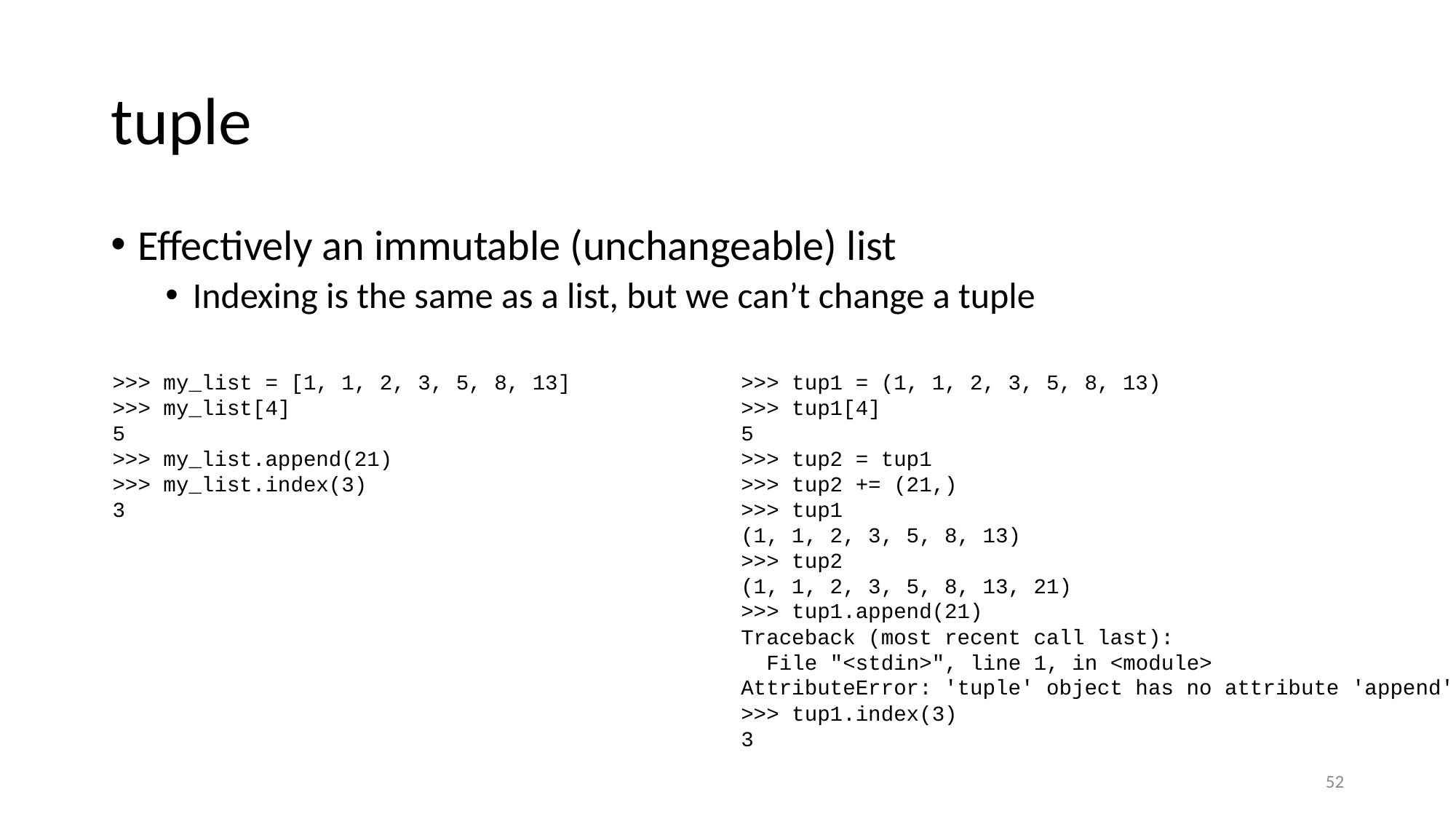

# tuple
Effectively an immutable (unchangeable) list
Indexing is the same as a list, but we can’t change a tuple
>>> my_list = [1, 1, 2, 3, 5, 8, 13]
>>> my_list[4]
5
>>> my_list.append(21)
>>> my_list.index(3)
3
>>> tup1 = (1, 1, 2, 3, 5, 8, 13)
>>> tup1[4]
5
>>> tup2 = tup1
>>> tup2 += (21,)
>>> tup1
(1, 1, 2, 3, 5, 8, 13)
>>> tup2
(1, 1, 2, 3, 5, 8, 13, 21)
>>> tup1.append(21)
Traceback (most recent call last):
  File "<stdin>", line 1, in <module>
AttributeError: 'tuple' object has no attribute 'append'
>>> tup1.index(3)
3

52